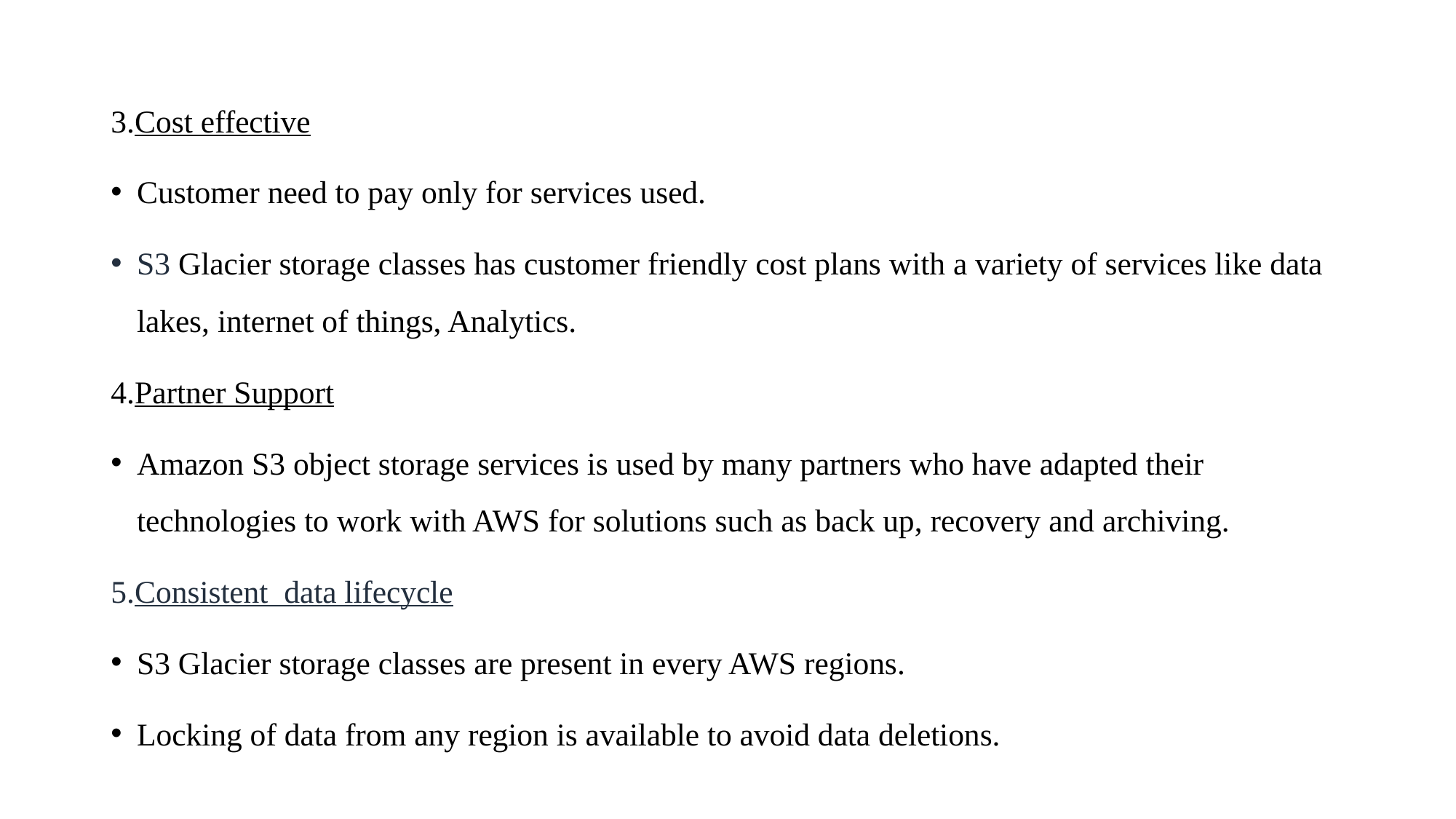

3.Cost effective
Customer need to pay only for services used.
S3 Glacier storage classes has customer friendly cost plans with a variety of services like data lakes, internet of things, Analytics.
4.Partner Support
Amazon S3 object storage services is used by many partners who have adapted their technologies to work with AWS for solutions such as back up, recovery and archiving.
5.Consistent  data lifecycle
S3 Glacier storage classes are present in every AWS regions.
Locking of data from any region is available to avoid data deletions.